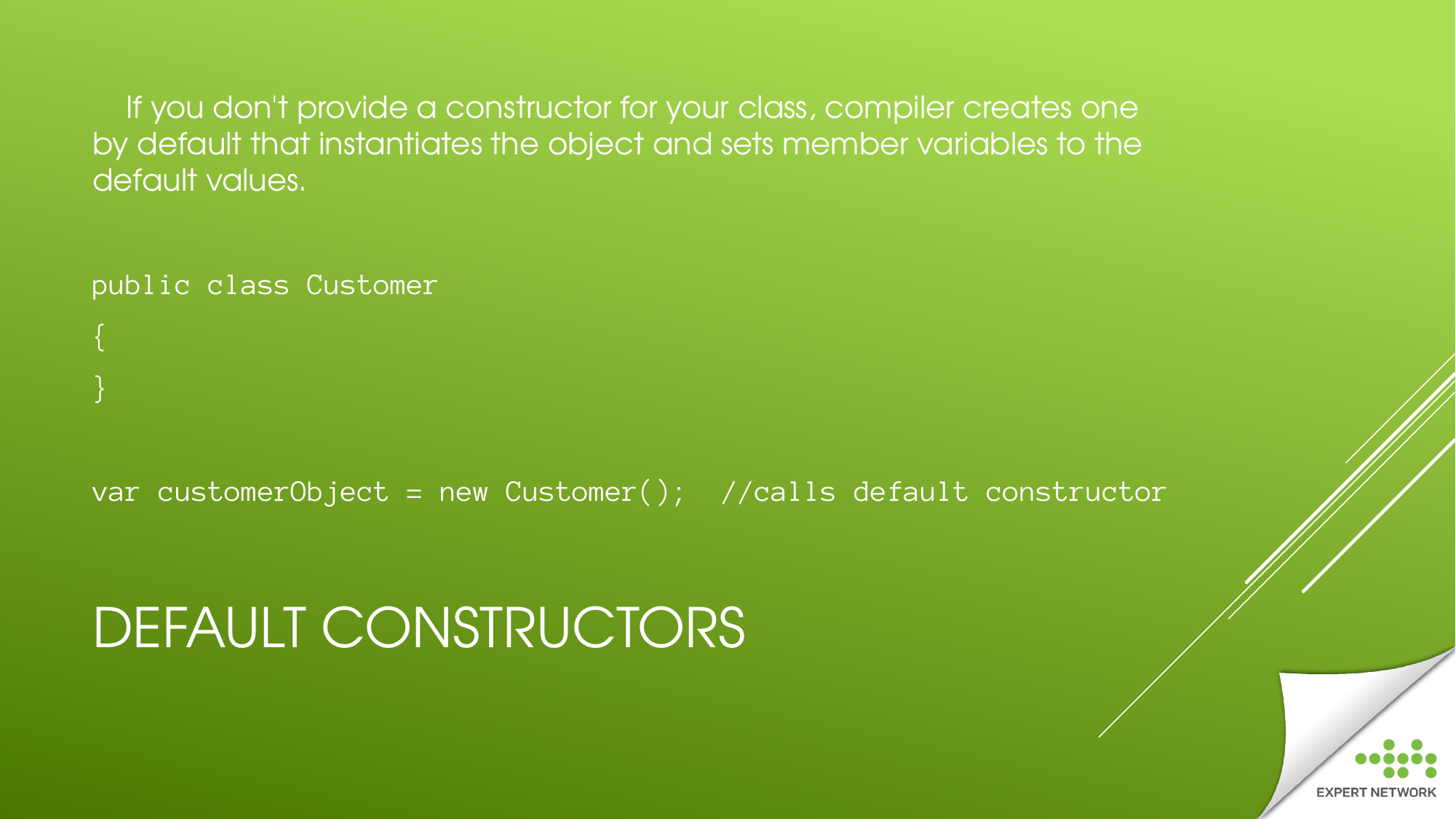

If you don't provide a constructor for your class, compiler creates one by default that instantiates the object and sets member variables to the default values.

public class Customer
{
}

var customerObject = new Customer();  //calls default constructor
# Default constructors